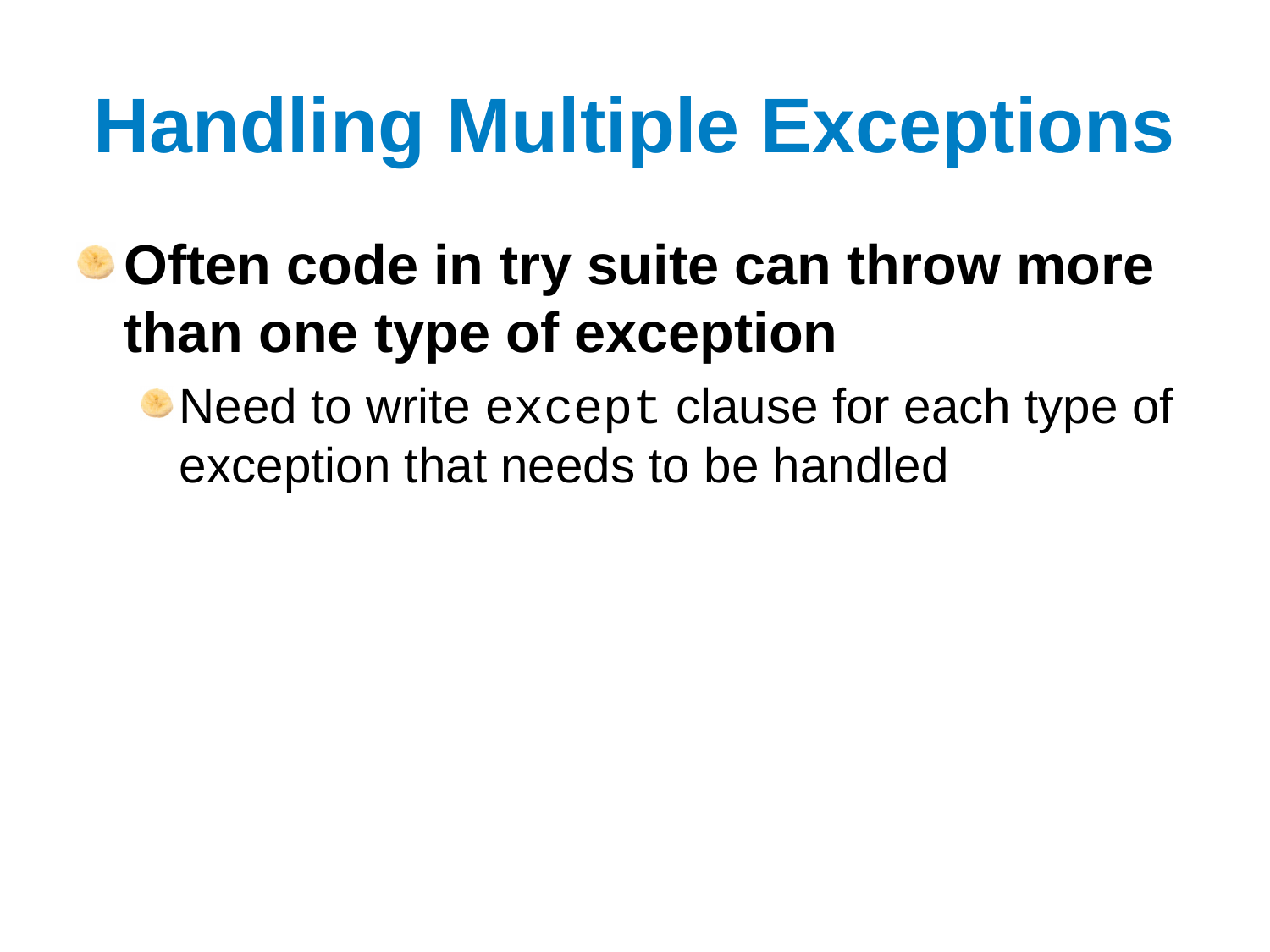

# Handling Multiple Exceptions
Often code in try suite can throw more than one type of exception
Need to write except clause for each type of exception that needs to be handled